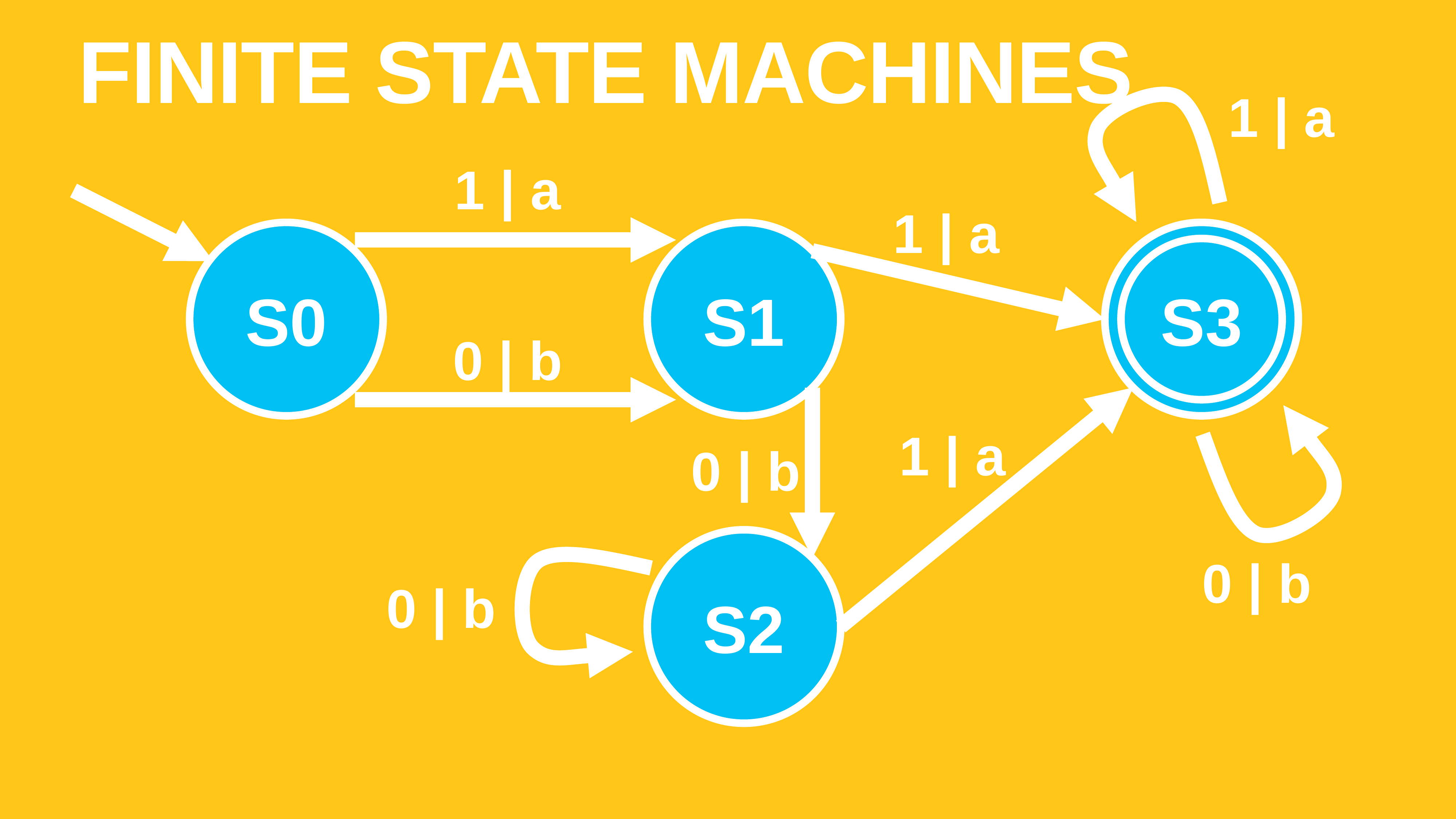

Finite state machines
1 | a

1 | a
1 | a

S3
S0
S1
0 | b
1 | a

0 | b

0 | b

0 | b
S2